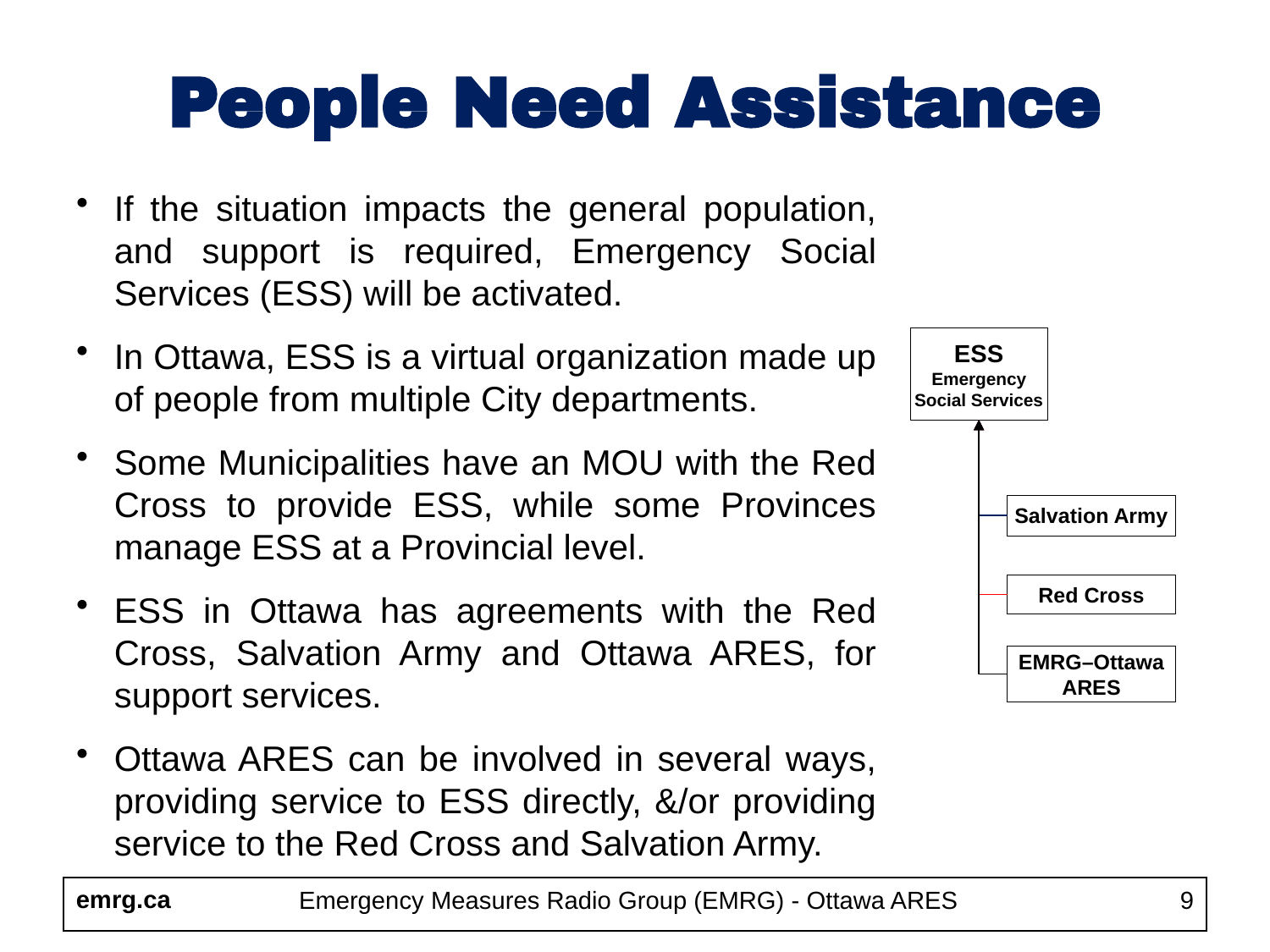

# People Need Assistance
If the situation impacts the general population, and support is required, Emergency Social Services (ESS) will be activated.
In Ottawa, ESS is a virtual organization made up of people from multiple City departments.
Some Municipalities have an MOU with the Red Cross to provide ESS, while some Provinces manage ESS at a Provincial level.
ESS in Ottawa has agreements with the Red Cross, Salvation Army and Ottawa ARES, for support services.
Ottawa ARES can be involved in several ways, providing service to ESS directly, &/or providing service to the Red Cross and Salvation Army.

ESS
Emergency Social Services
Salvation Army
Red Cross
EMRG–Ottawa ARES
Emergency Measures Radio Group (EMRG) - Ottawa ARES
9